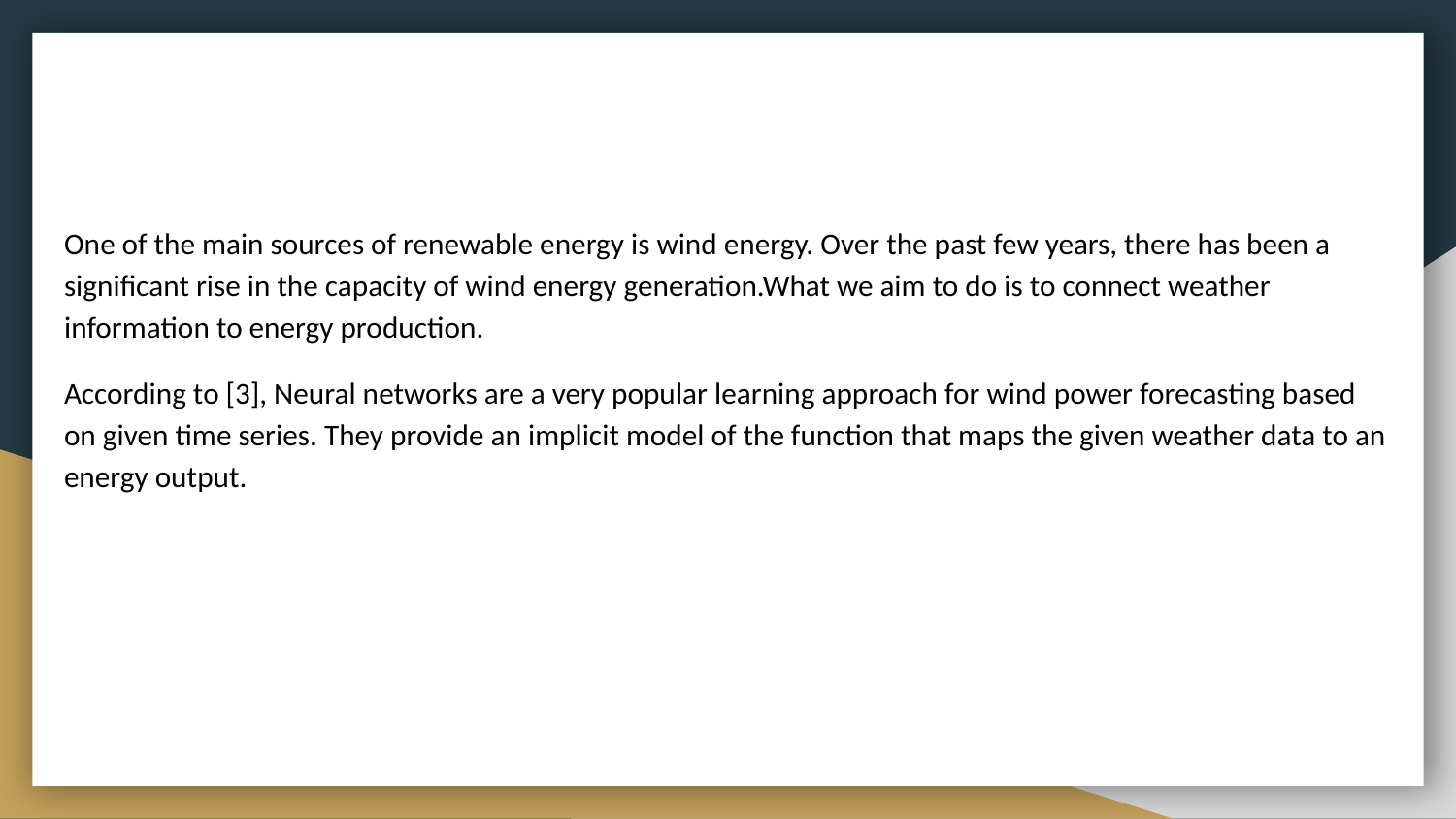

One of the main sources of renewable energy is wind energy. Over the past few years, there has been a significant rise in the capacity of wind energy generation.What we aim to do is to connect weather information to energy production.
According to [3], Neural networks are a very popular learning approach for wind power forecasting based on given time series. They provide an implicit model of the function that maps the given weather data to an energy output.